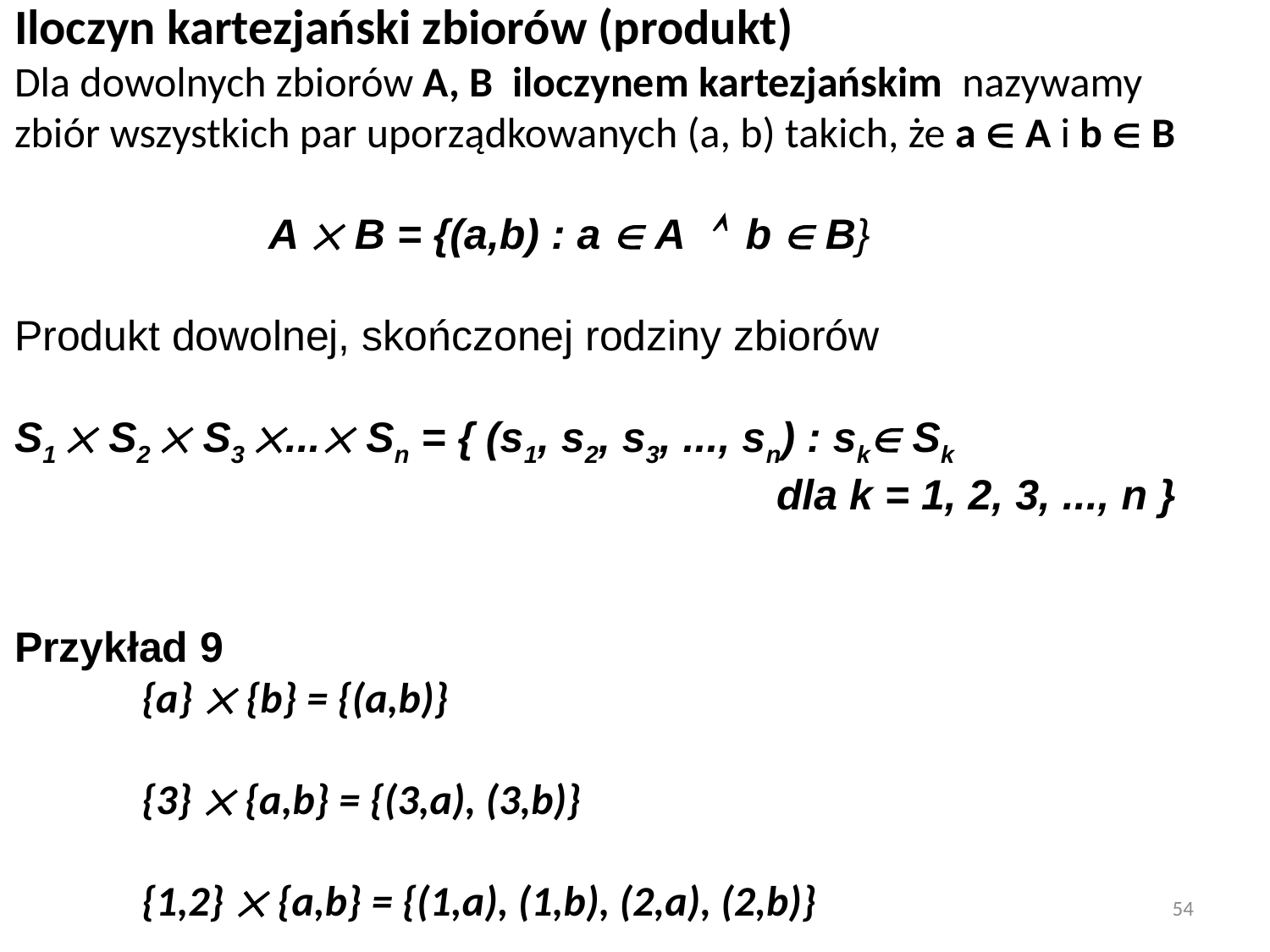

Iloczyn kartezjański zbiorów (produkt)
Dla dowolnych zbiorów A, B  iloczynem kartezjańskim  nazywamy zbiór wszystkich par uporządkowanych (a, b) takich, że a ∈ A i b ∈ B

		A × B = {(a,b) : a ∈ A  ∧  b ∈ B}

Produkt dowolnej, skończonej rodziny zbiorów

S1 × S2 × S3 ×...× Sn = { (s1, s2, s3, ..., sn) : sk∈ Sk
						dla k = 1, 2, 3, ..., n }

Przykład 9
{a} × {b} = {(a,b)}

{3} × {a,b} = {(3,a), (3,b)}

{1,2} × {a,b} = {(1,a), (1,b), (2,a), (2,b)}
54